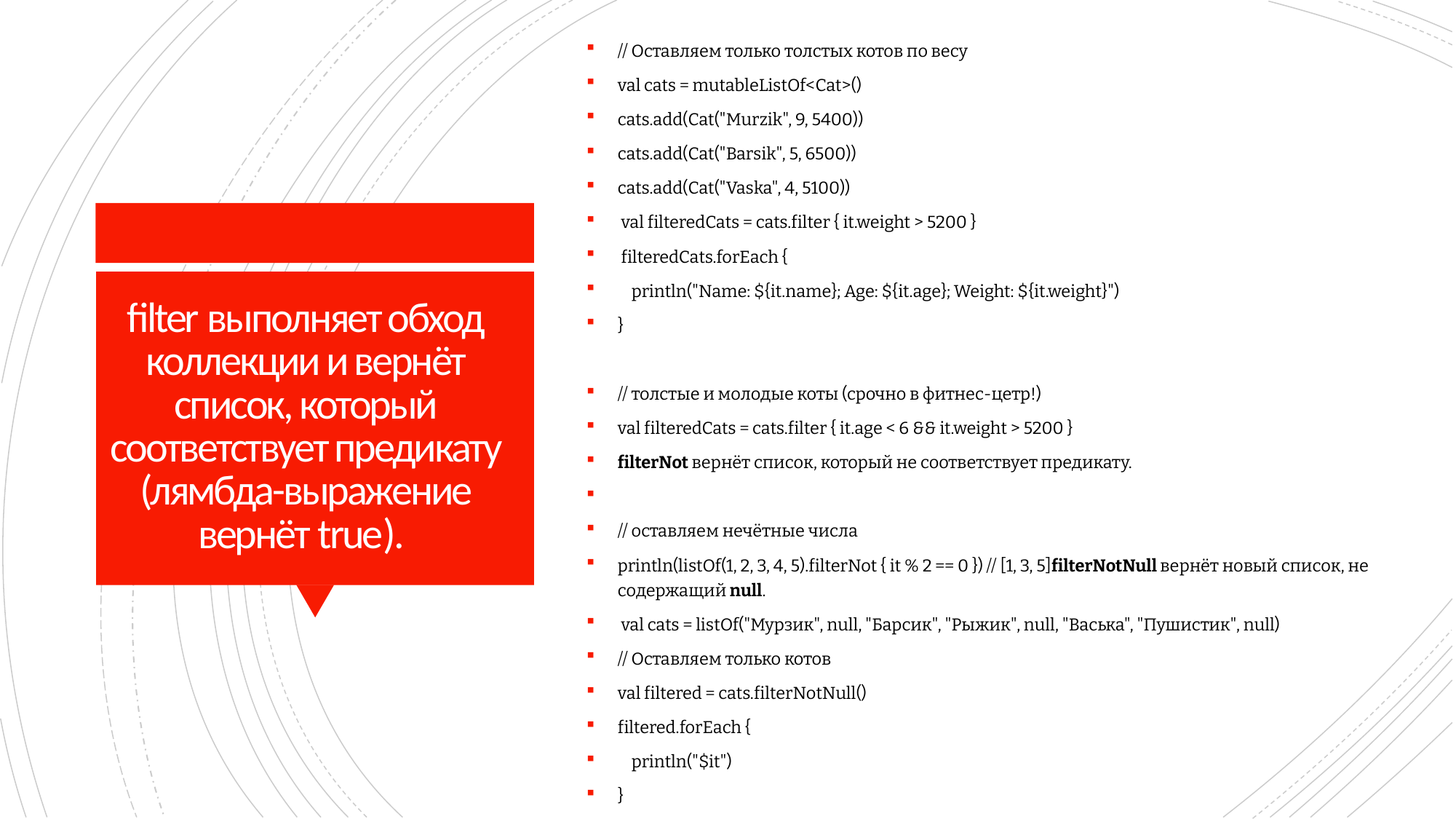

// Оставляем только толстых котов по весу
val cats = mutableListOf<Cat>()
cats.add(Cat("Murzik", 9, 5400))
cats.add(Cat("Barsik", 5, 6500))
cats.add(Cat("Vaska", 4, 5100))
 val filteredCats = cats.filter { it.weight > 5200 }
 filteredCats.forEach {
    println("Name: ${it.name}; Age: ${it.age}; Weight: ${it.weight}")
}

// толстые и молодые коты (срочно в фитнес-цетр!)
val filteredCats = cats.filter { it.age < 6 && it.weight > 5200 }
filterNot вернёт список, который не соответствует предикату.

// оставляем нечётные числа
println(listOf(1, 2, 3, 4, 5).filterNot { it % 2 == 0 }) // [1, 3, 5]filterNotNull вернёт новый список, не содержащий null.
 val cats = listOf("Мурзик", null, "Барсик", "Рыжик", null, "Васька", "Пушистик", null)
// Оставляем только котов
val filtered = cats.filterNotNull()
filtered.forEach {
    println("$it")
}

# filter выполняет обход коллекции и вернёт список, который соответствует предикату (лямбда-выражение вернёт true).